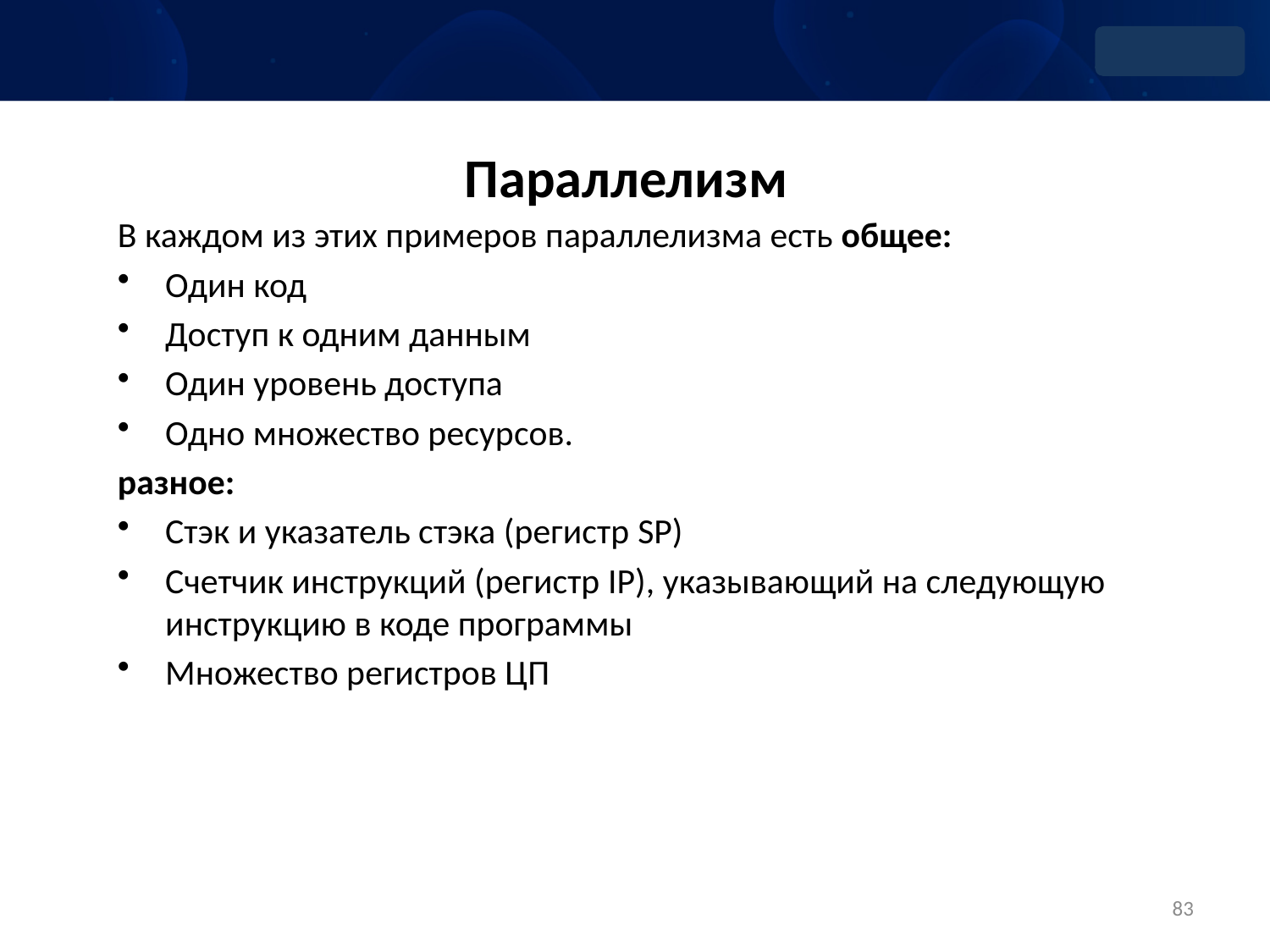

Параллелизм
В каждом из этих примеров параллелизма есть общее:
Один код
Доступ к одним данным
Один уровень доступа
Одно множество ресурсов.
разное:
Стэк и указатель стэка (регистр SP)
Счетчик инструкций (регистр IP), указывающий на следующую инструкцию в коде программы
Множество регистров ЦП
83